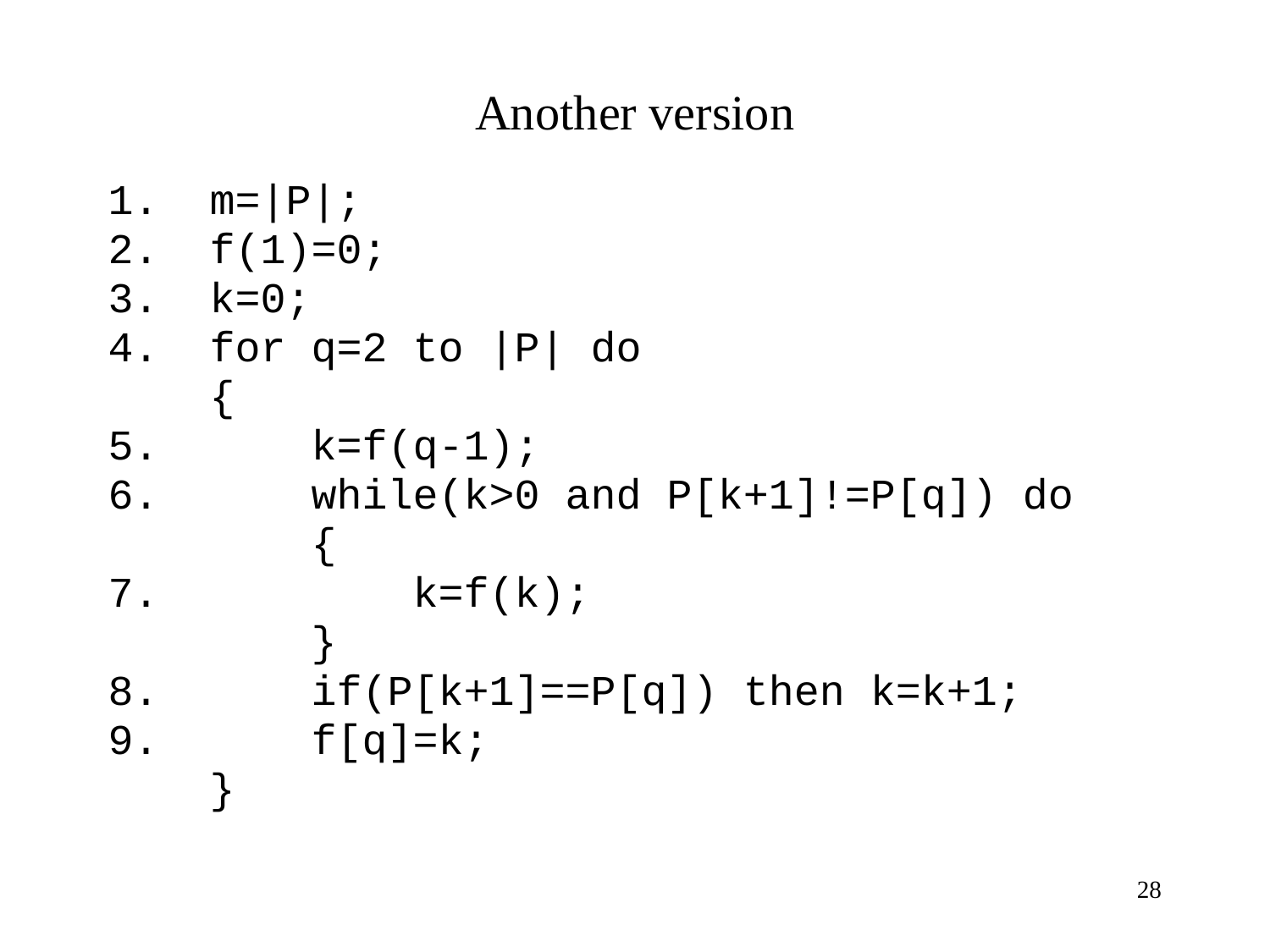

# Another version
1.  m=|P|;
2.  f(1)=0;
3.  k=0;
4.  for q=2 to |P| do
    {
5.      k=f(q-1);
6.      while(k>0 and P[k+1]!=P[q]) do
        {
7.          k=f(k);
        }
8.      if(P[k+1]==P[q]) then k=k+1;
9.      f[q]=k;
    }
28